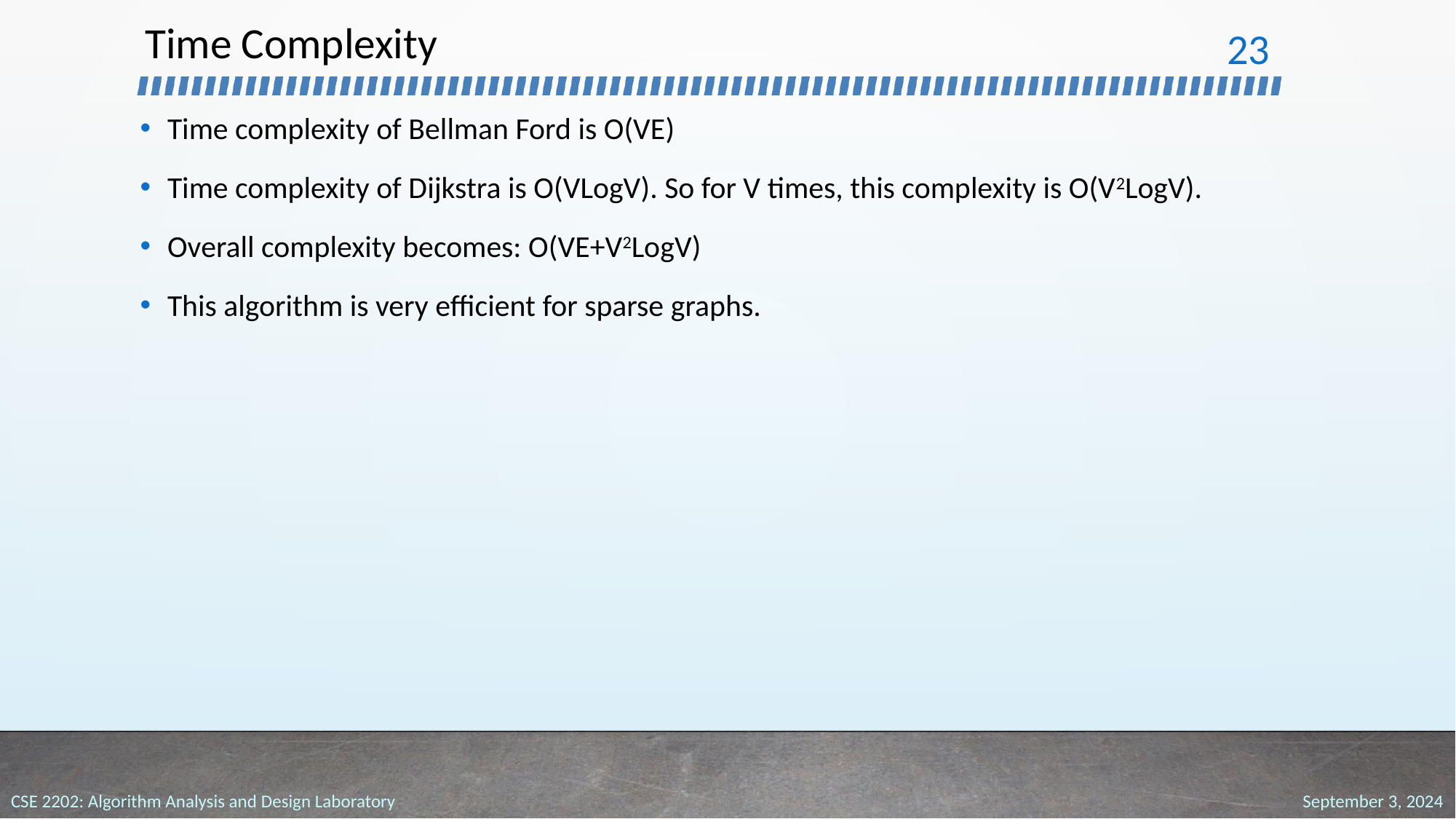

# Time Complexity
23
Time complexity of Bellman Ford is O(VE)
Time complexity of Dijkstra is O(VLogV). So for V times, this complexity is O(V2LogV).
Overall complexity becomes: O(VE+V2LogV)
This algorithm is very efficient for sparse graphs.
September 3, 2024
CSE 2202: Algorithm Analysis and Design Laboratory